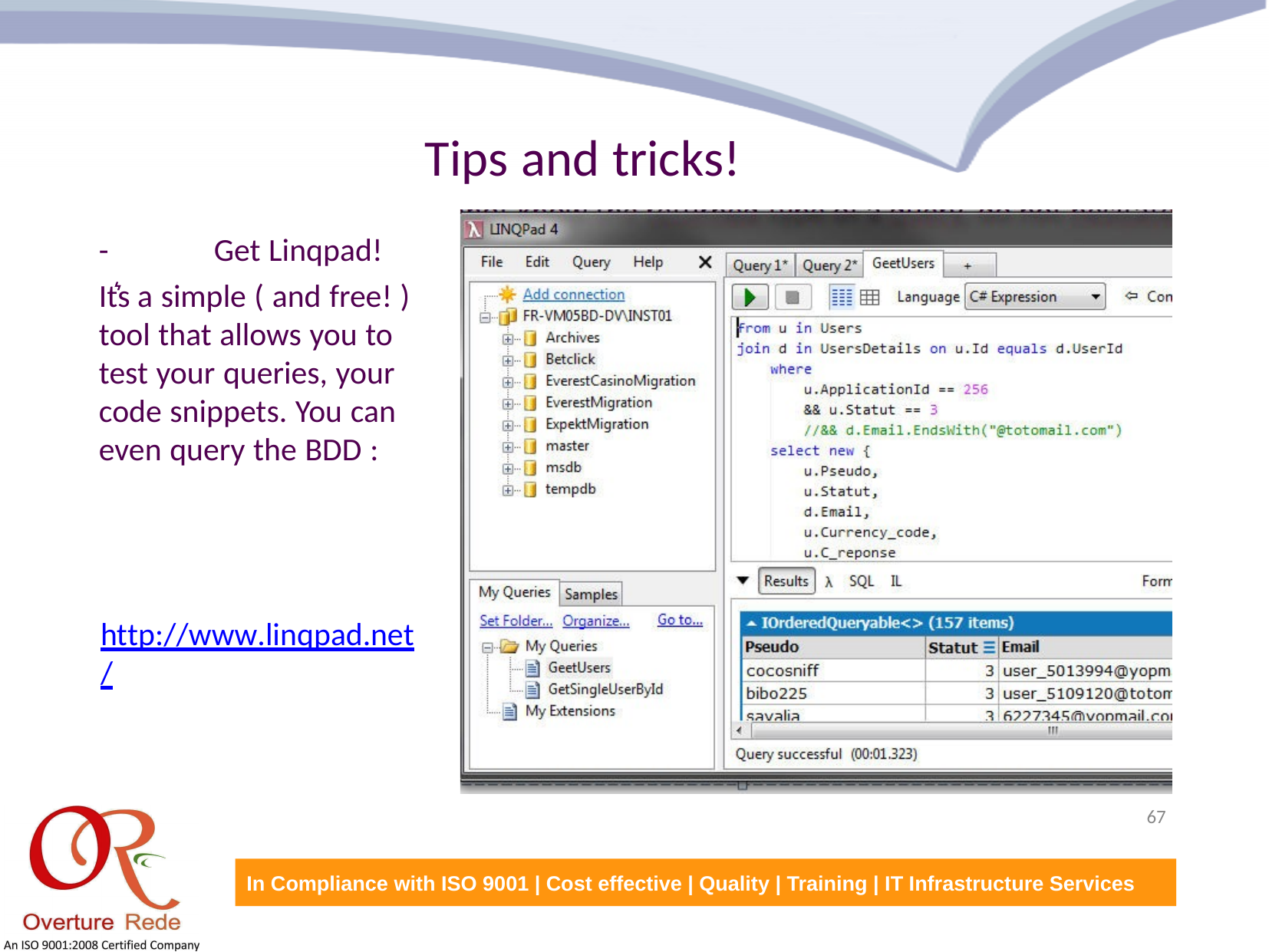

Tips and tricks!

-	Get Linqpad!
It͛s a simple ( and free! ) tool that allows you to test your queries, your code snippets. You can even query the BDD :
http://www.linqpad.net/
67